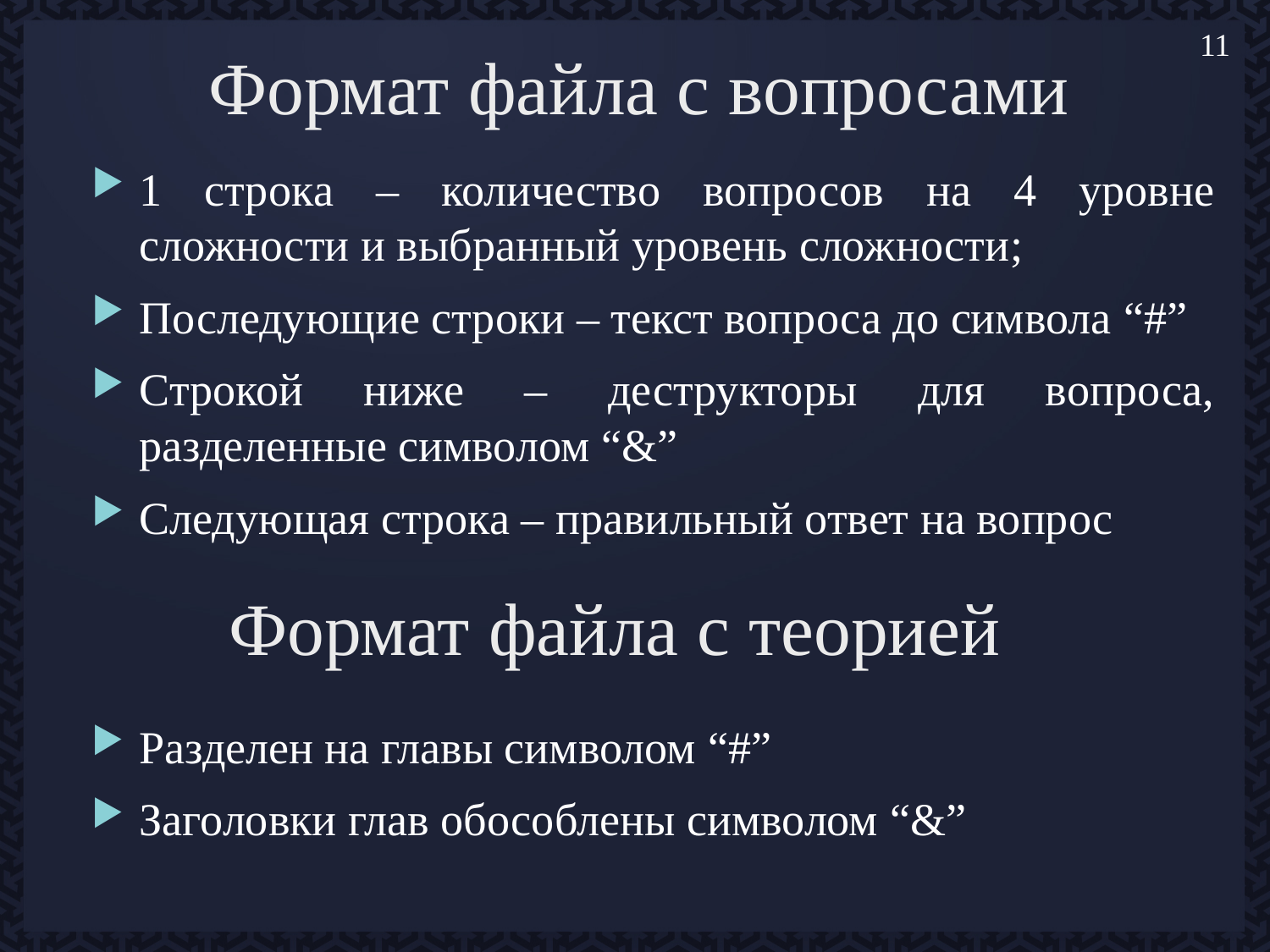

11
Формат файла с вопросами
1 строка – количество вопросов на 4 уровне сложности и выбранный уровень сложности;
Последующие строки – текст вопроса до символа “#”
Строкой ниже – деструкторы для вопроса, разделенные символом “&”
Следующая строка – правильный ответ на вопрос

# Формат файла с теорией
Разделен на главы символом “#”
Заголовки глав обособлены символом “&”